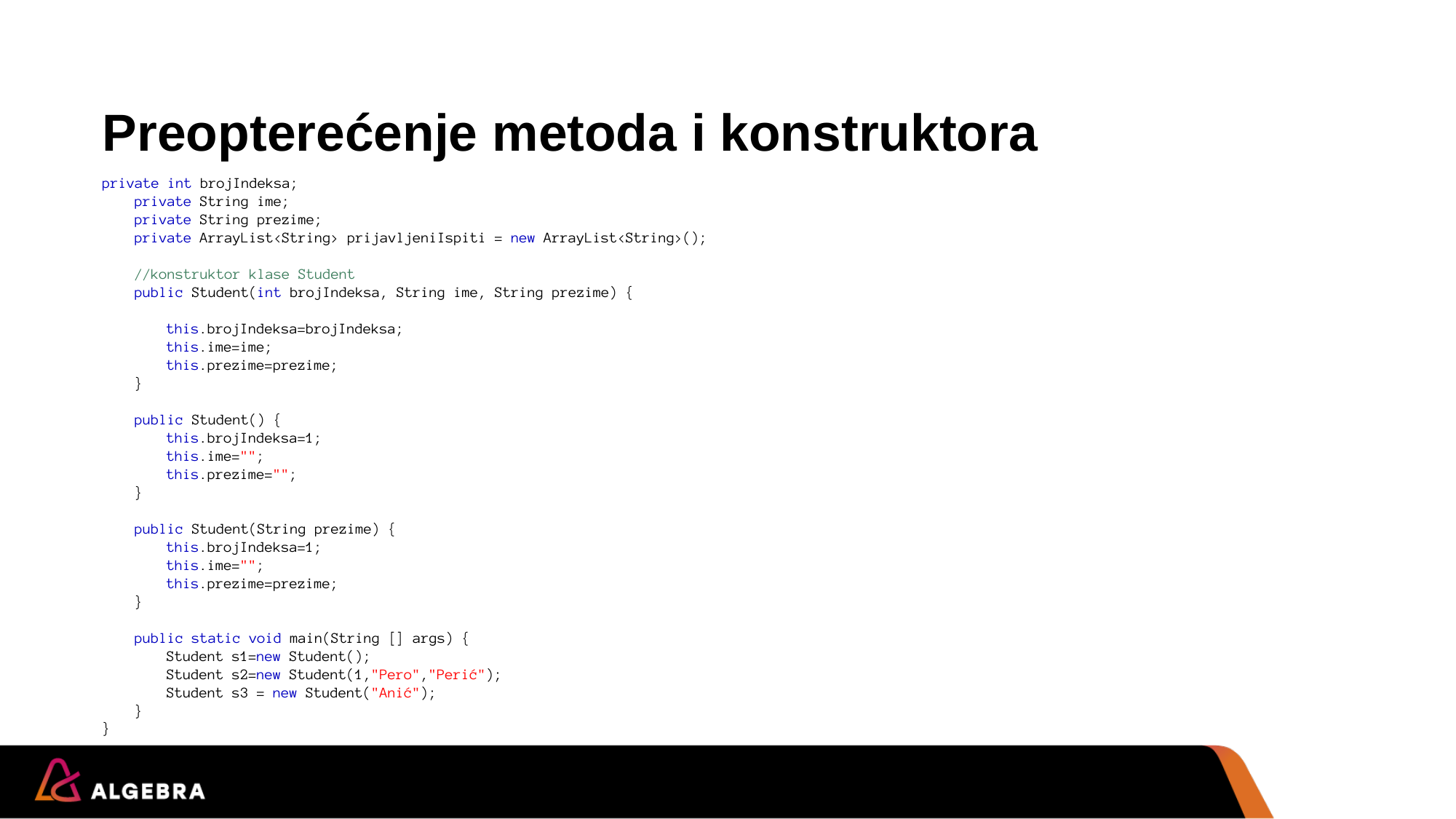

# Preopterećenje metoda i konstruktora
private int brojIndeksa;
	private String ime;
	private String prezime;
	private ArrayList<String> prijavljeniIspiti = new ArrayList<String>();

	//konstruktor klase Student
	public Student(int brojIndeksa, String ime, String prezime) {

		this.brojIndeksa=brojIndeksa;
		this.ime=ime;
		this.prezime=prezime;
	}

	public Student() {
		this.brojIndeksa=1;
		this.ime="";
		this.prezime="";
	}

	public Student(String prezime) {
		this.brojIndeksa=1;
		this.ime="";
		this.prezime=prezime;
	}

	public static void main(String [] args) {
		Student s1=new Student();
		Student s2=new Student(1,"Pero","Perić");
		Student s3 = new Student("Anić");
	}
}